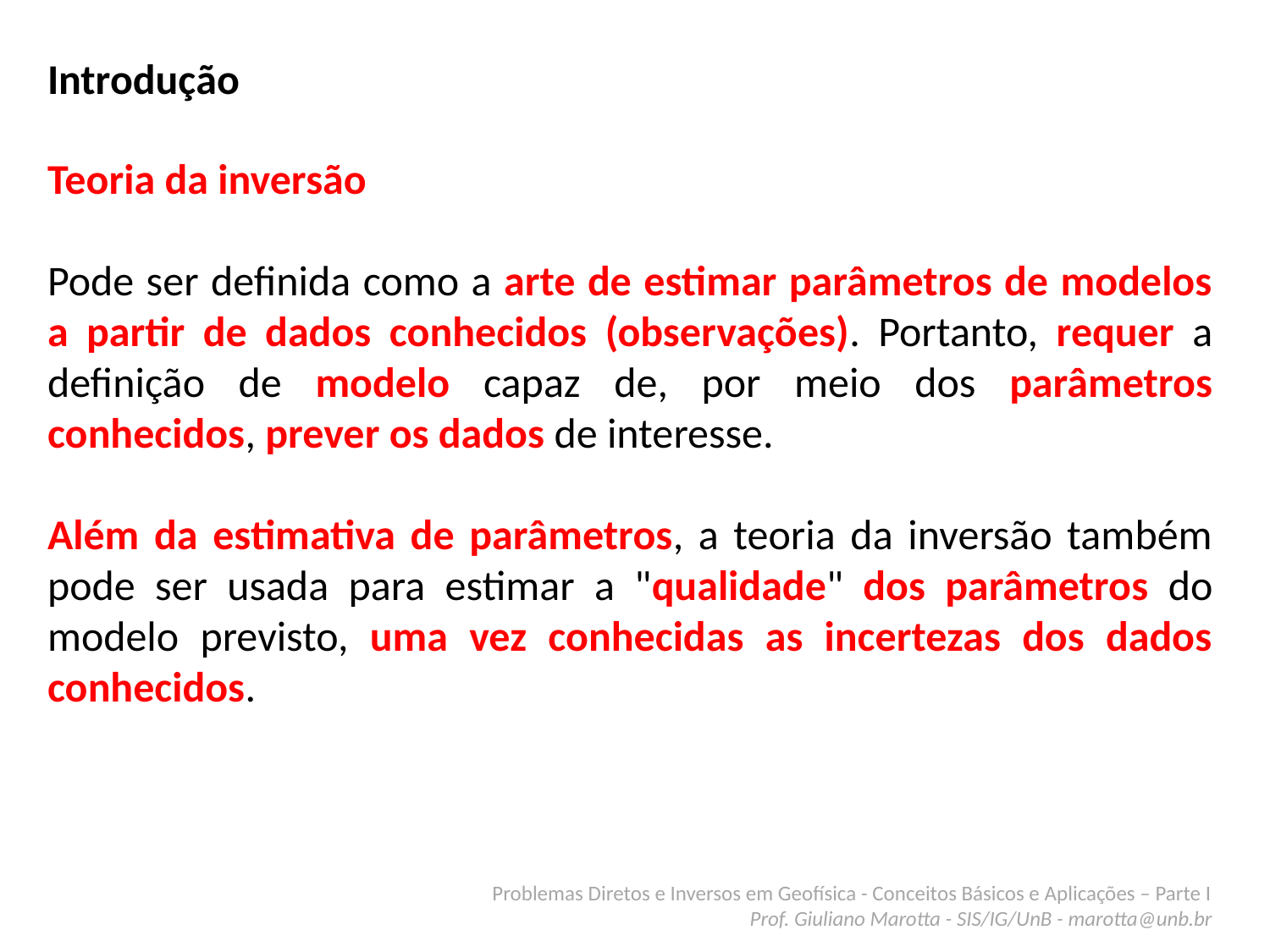

Introdução

Teoria da inversão

Pode ser definida como a arte de estimar parâmetros de modelos a partir de dados conhecidos (observações). Portanto, requer a definição de modelo capaz de, por meio dos parâmetros conhecidos, prever os dados de interesse.

Além da estimativa de parâmetros, a teoria da inversão também pode ser usada para estimar a "qualidade" dos parâmetros do modelo previsto, uma vez conhecidas as incertezas dos dados conhecidos.
Problemas Diretos e Inversos em Geofísica - Conceitos Básicos e Aplicações – Parte I
Prof. Giuliano Marotta - SIS/IG/UnB - marotta@unb.br